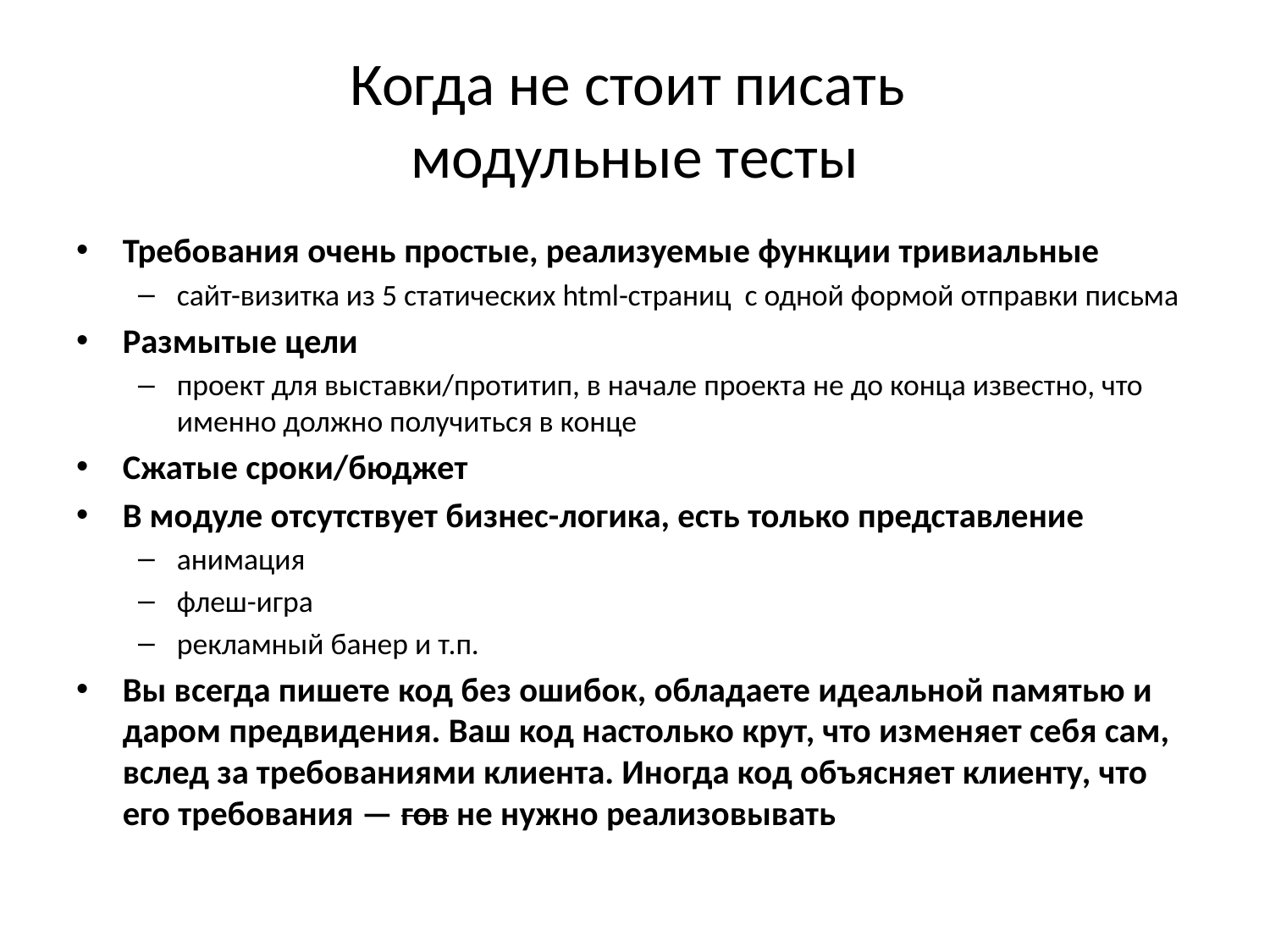

# Когда не стоит писать модульные тесты
Требования очень простые, реализуемые функции тривиальные
сайт-визитка из 5 статических html-страниц  с одной формой отправки письма
Размытые цели
проект для выставки/протитип, в начале проекта не до конца известно, что именно должно получиться в конце
Сжатые сроки/бюджет
В модуле отсутствует бизнес-логика, есть только представление
анимация
флеш-игра
рекламный банер и т.п.
Вы всегда пишете код без ошибок, обладаете идеальной памятью и даром предвидения. Ваш код настолько крут, что изменяет себя сам, вслед за требованиями клиента. Иногда код объясняет клиенту, что его требования — гов не нужно реализовывать